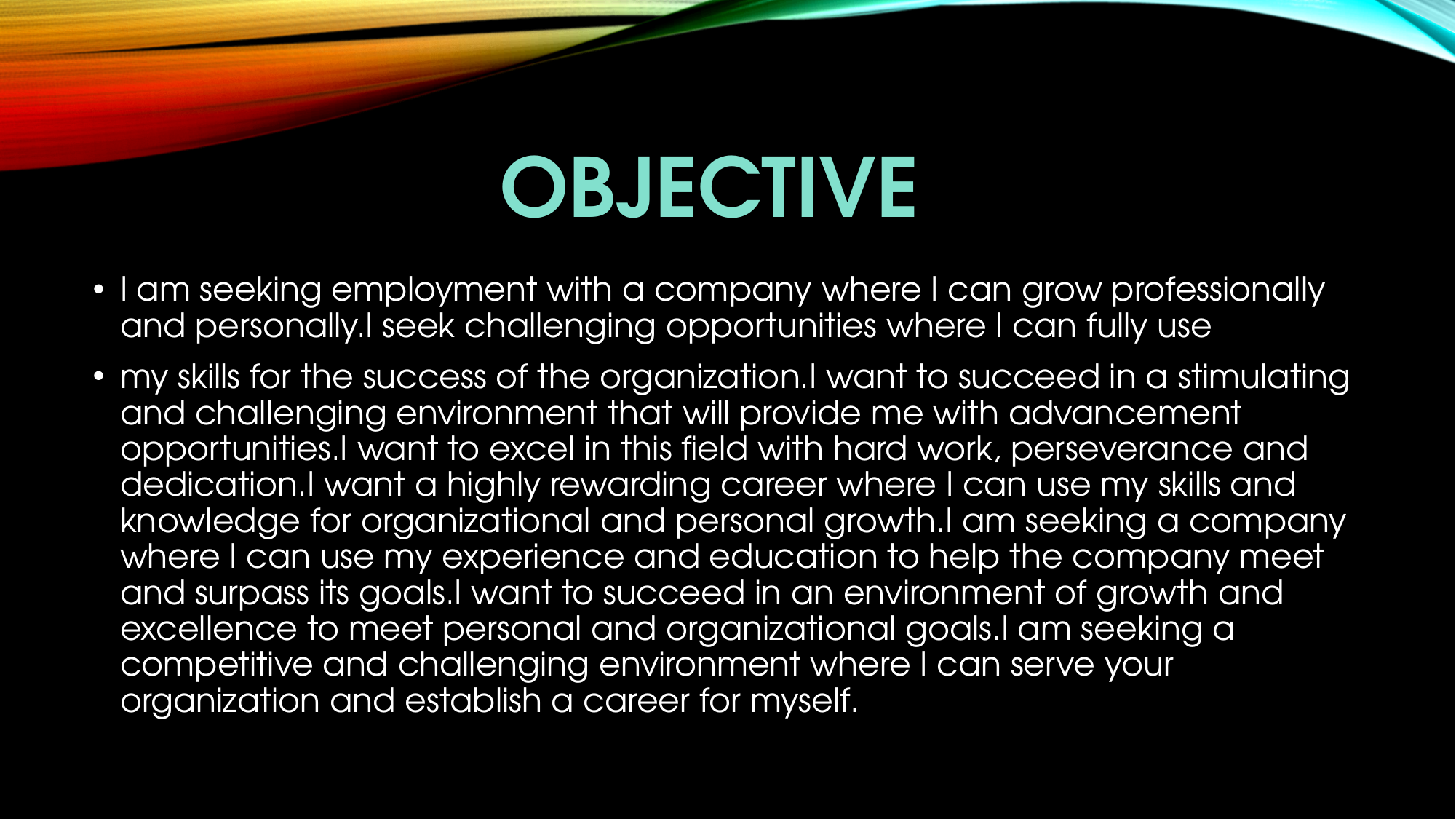

# OBJECTIVE
I am seeking employment with a company where I can grow professionally and personally.I seek challenging opportunities where I can fully use
my skills for the success of the organization.I want to succeed in a stimulating and challenging environment that will provide me with advancement opportunities.I want to excel in this field with hard work, perseverance and dedication.I want a highly rewarding career where I can use my skills and knowledge for organizational and personal growth.I am seeking a company where I can use my experience and education to help the company meet and surpass its goals.I want to succeed in an environment of growth and excellence to meet personal and organizational goals.I am seeking a competitive and challenging environment where I can serve your organization and establish a career for myself.